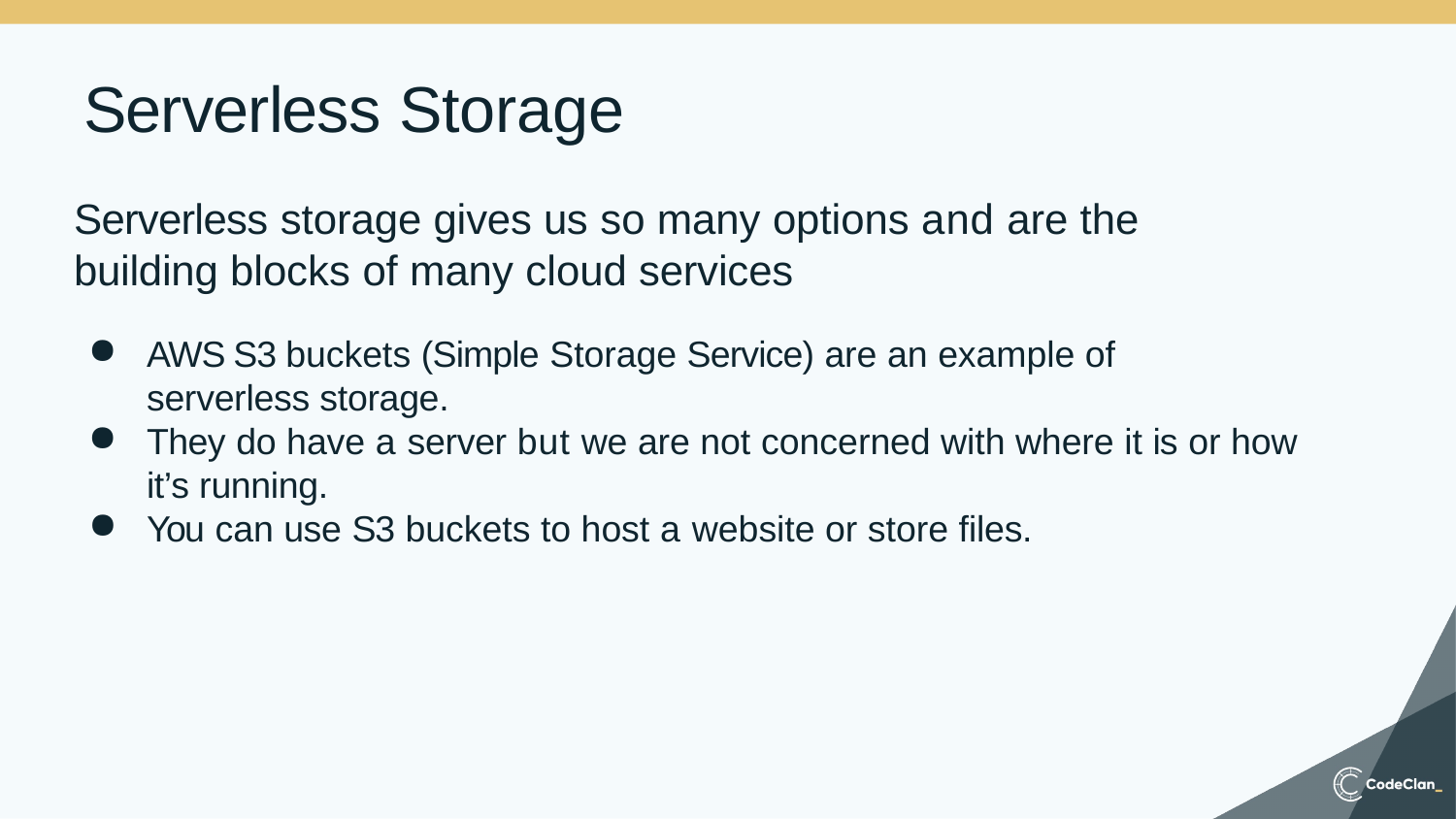

# Serverless Storage
Serverless storage gives us so many options and are the building blocks of many cloud services
AWS S3 buckets (Simple Storage Service) are an example of serverless storage.
They do have a server but we are not concerned with where it is or how it’s running.
You can use S3 buckets to host a website or store ﬁles.